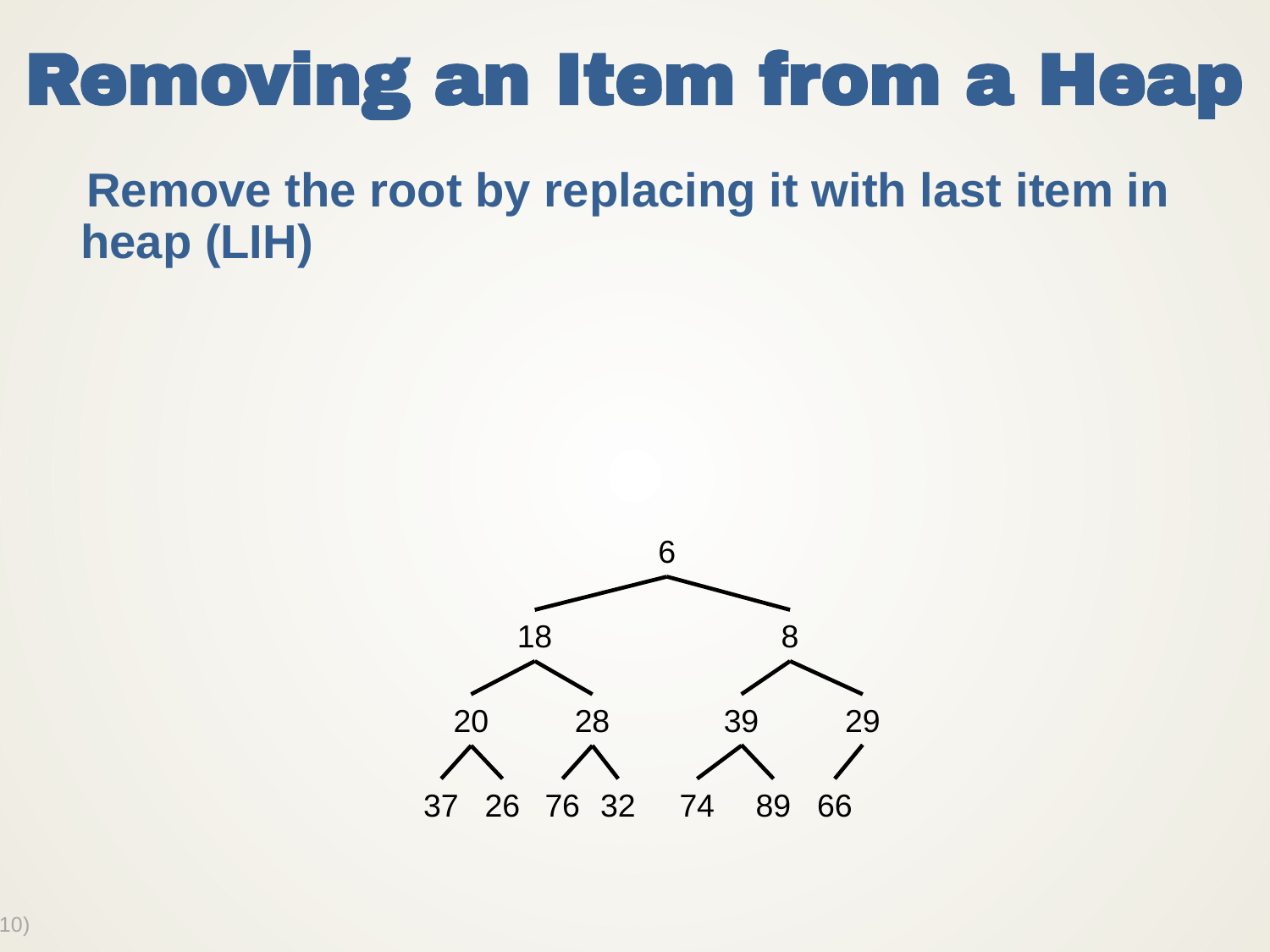

# Removing an Item from a Heap
Remove the root by replacing it with last item in heap (LIH)
6
18
8
20
28
39
29
37
26
76
32
74
89
66